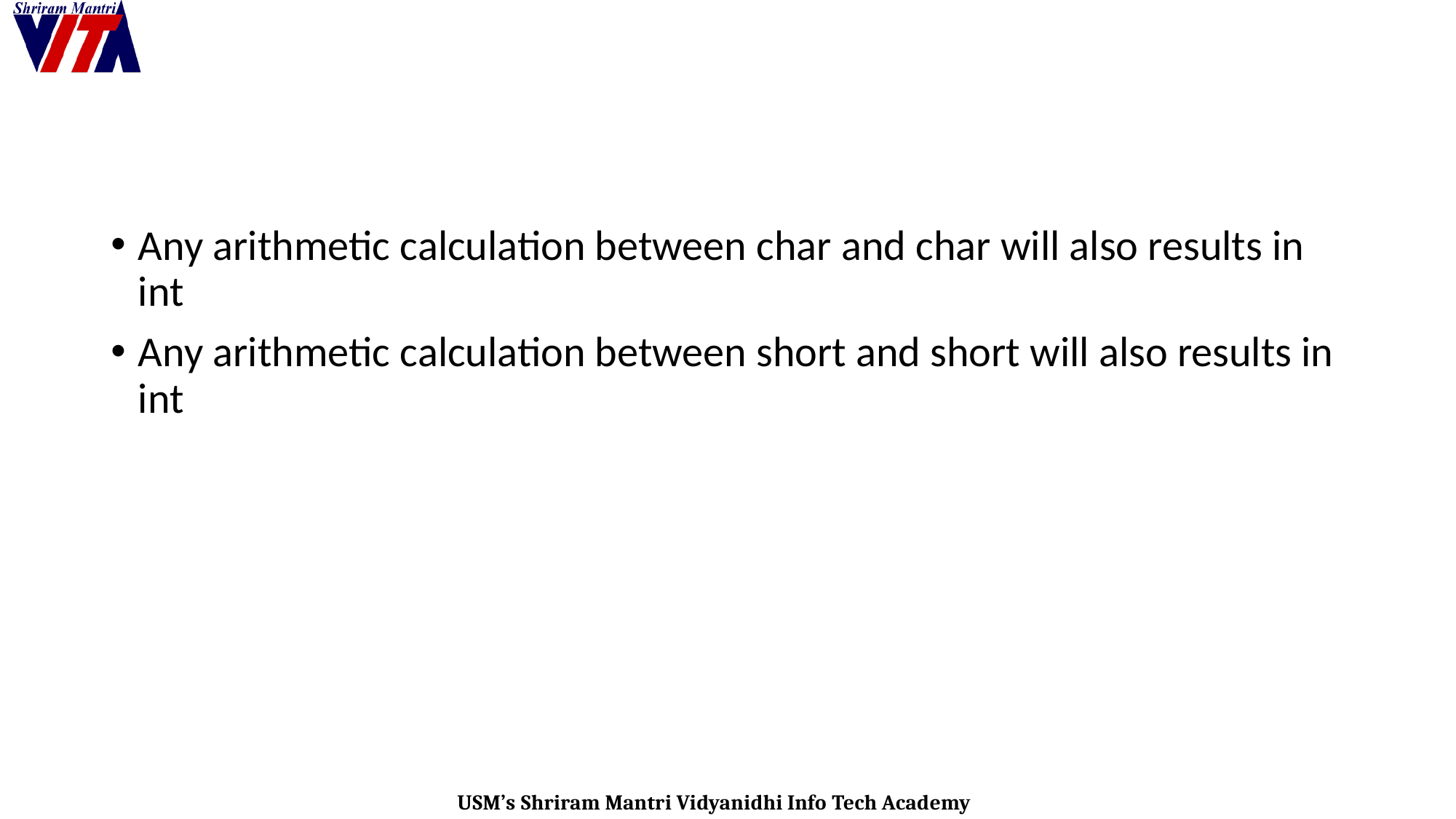

#
Any arithmetic calculation between char and char will also results in int
Any arithmetic calculation between short and short will also results in int